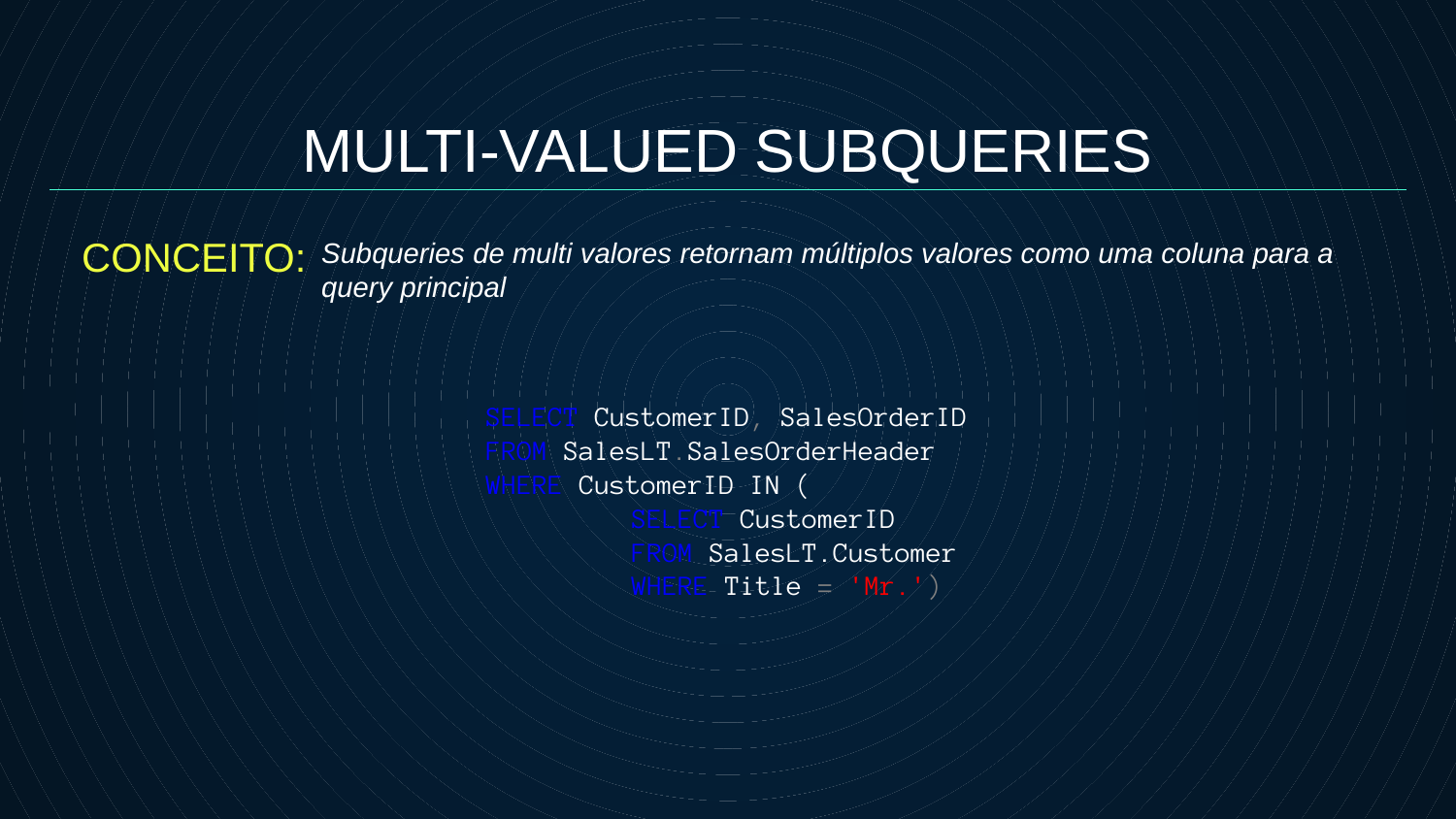

MULTI-VALUED SUBQUERIES
CONCEITO:
Subqueries de multi valores retornam múltiplos valores como uma coluna para a query principal
SELECT CustomerID, SalesOrderID
FROM SalesLT.SalesOrderHeader
WHERE CustomerID IN (
	SELECT CustomerID
	FROM SalesLT.Customer
	WHERE Title = 'Mr.')